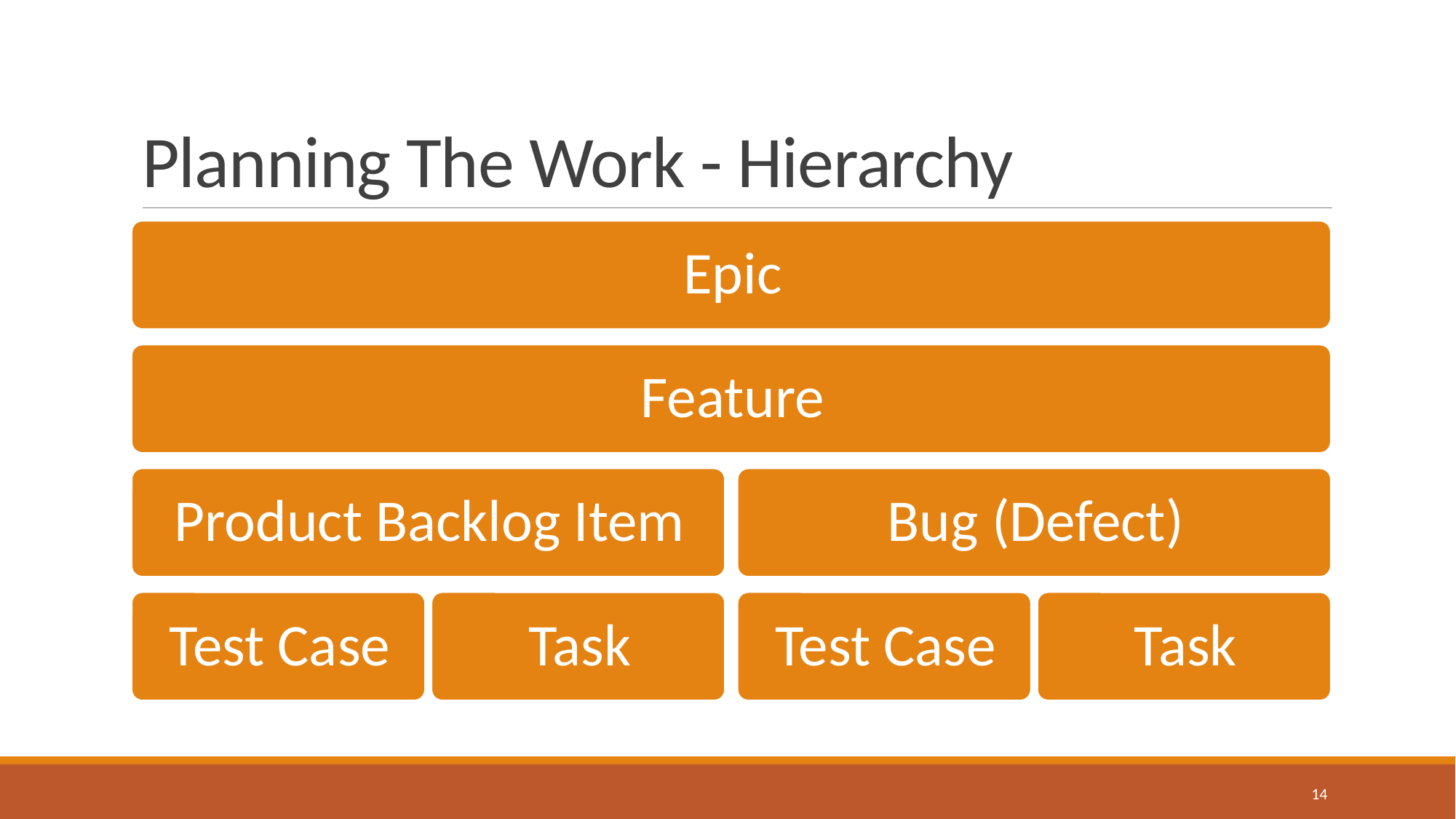

# Planning The Work - Hierarchy
Epic
Feature
Product Backlog Item
Test Case
Task
Bug (Defect)
Test Case
Task

14